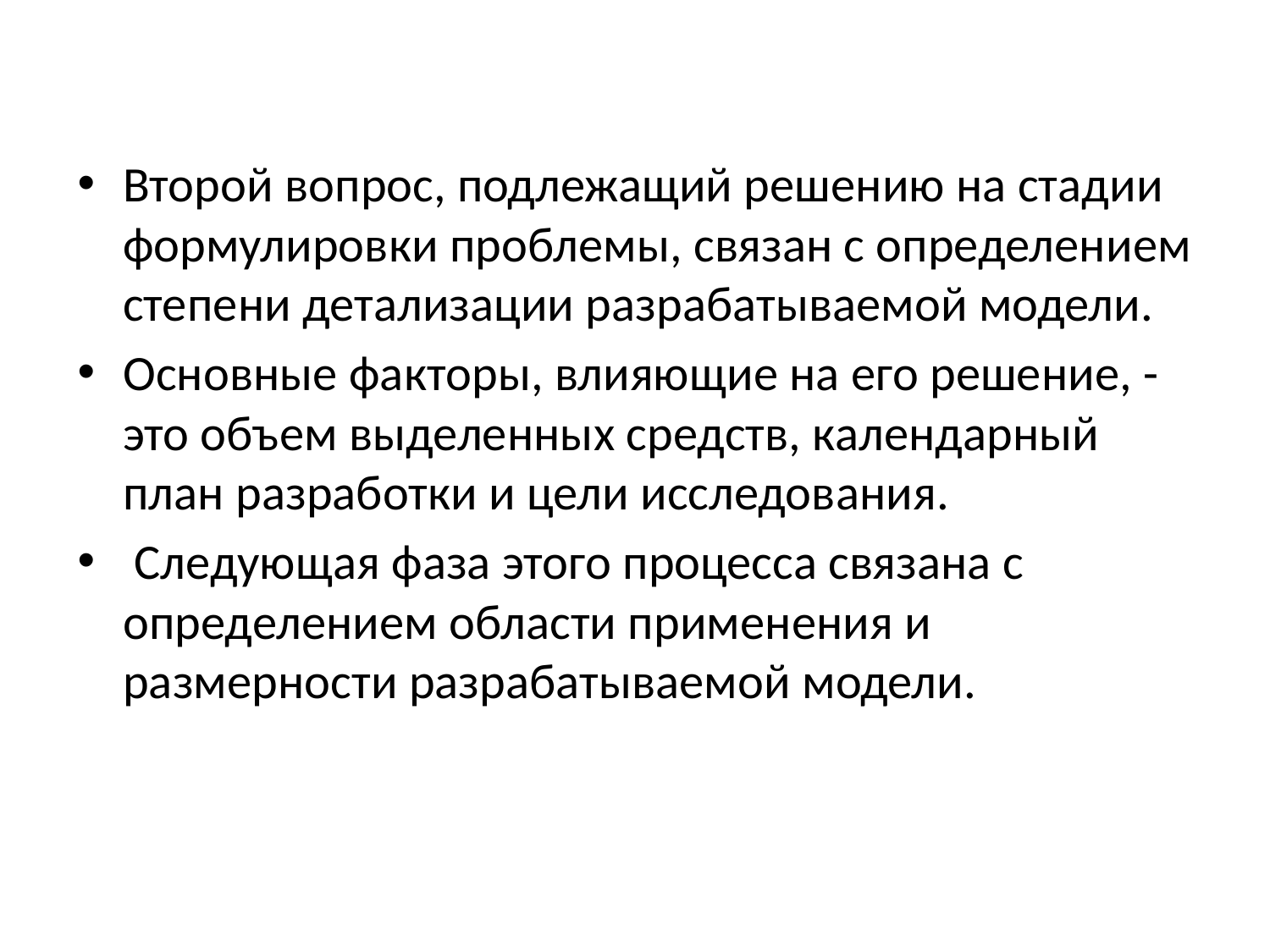

Второй вопрос, подлежащий решению на стадии формулировки проблемы, связан с определением степени детализации разрабатываемой модели.
Основные факторы, влияющие на его решение, - это объем выделенных средств, календарный план разработки и цели исследования.
 Следующая фаза этого процесса связана с определением области применения и размерности разрабатываемой модели.